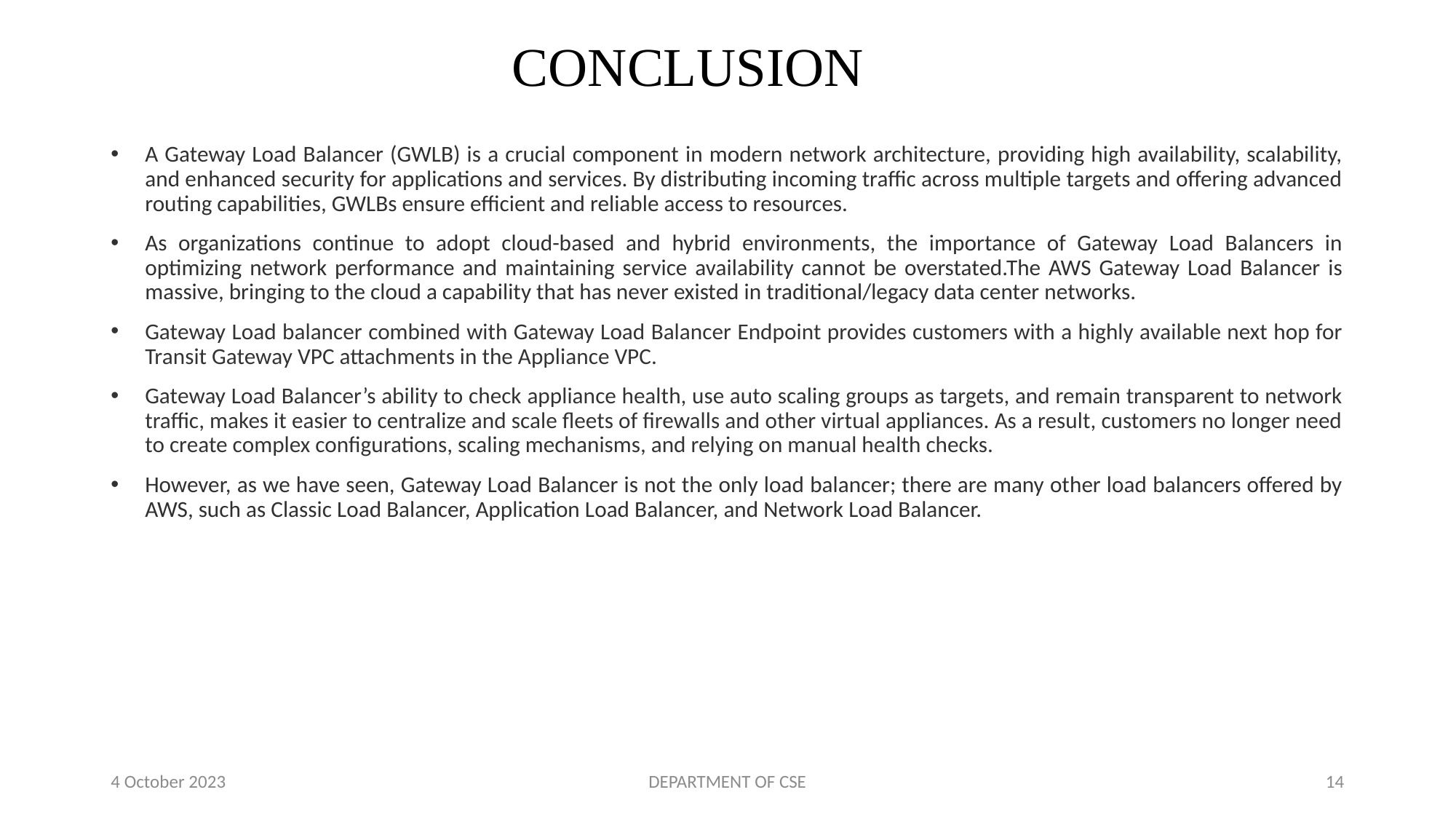

# CONCLUSION
A Gateway Load Balancer (GWLB) is a crucial component in modern network architecture, providing high availability, scalability, and enhanced security for applications and services. By distributing incoming traffic across multiple targets and offering advanced routing capabilities, GWLBs ensure efficient and reliable access to resources.
As organizations continue to adopt cloud-based and hybrid environments, the importance of Gateway Load Balancers in optimizing network performance and maintaining service availability cannot be overstated.The AWS Gateway Load Balancer is massive, bringing to the cloud a capability that has never existed in traditional/legacy data center networks.
Gateway Load balancer combined with Gateway Load Balancer Endpoint provides customers with a highly available next hop for Transit Gateway VPC attachments in the Appliance VPC.
Gateway Load Balancer’s ability to check appliance health, use auto scaling groups as targets, and remain transparent to network traffic, makes it easier to centralize and scale fleets of firewalls and other virtual appliances. As a result, customers no longer need to create complex configurations, scaling mechanisms, and relying on manual health checks.
However, as we have seen, Gateway Load Balancer is not the only load balancer; there are many other load balancers offered by AWS, such as Classic Load Balancer, Application Load Balancer, and Network Load Balancer.
4 October 2023
DEPARTMENT OF CSE
14